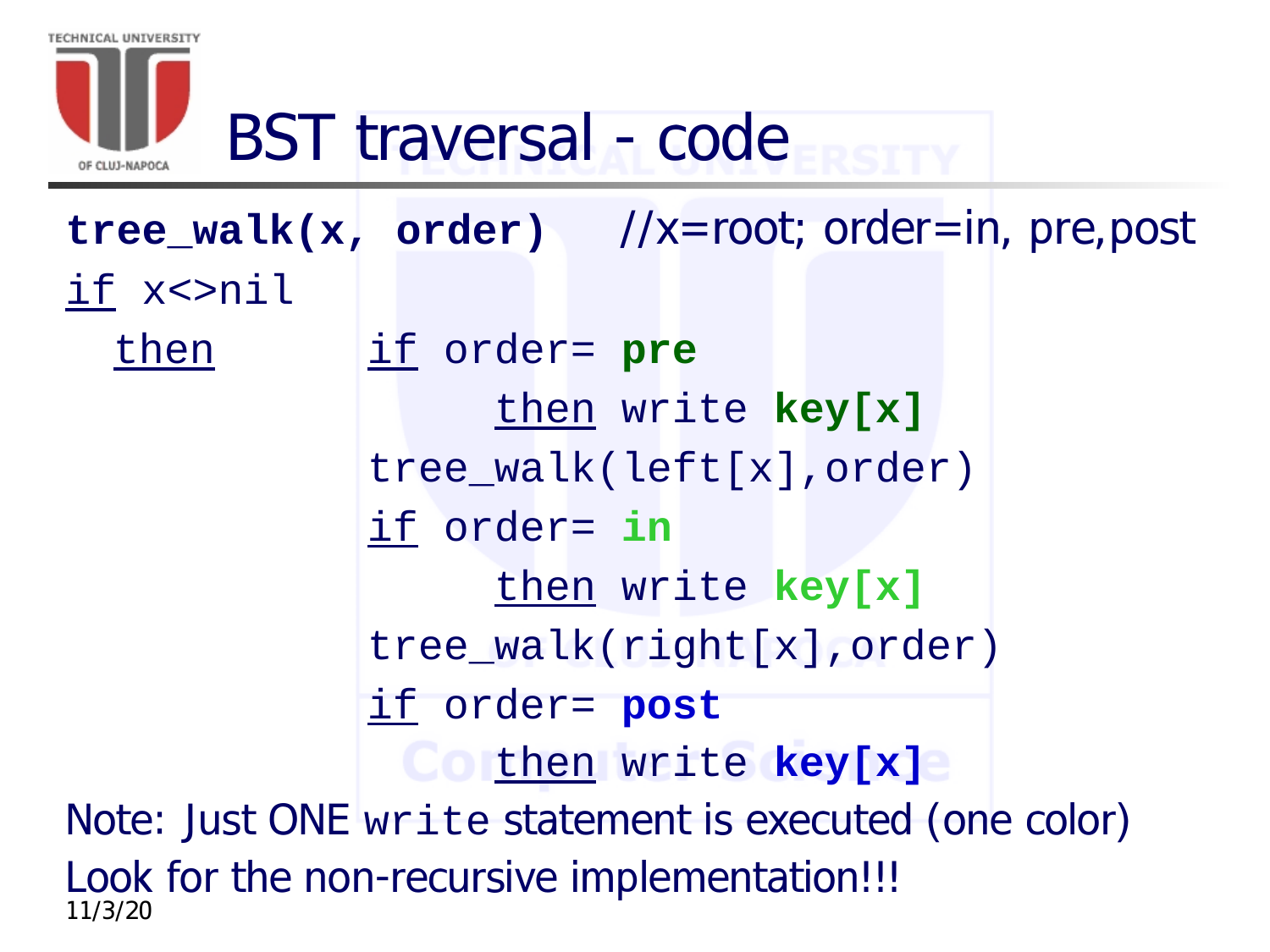

# BST traversal - code
tree_walk(x, order)	//x=root; order=in, pre,post
if x<>nil
	then 	if order= pre
				then write key[x]
			tree_walk(left[x],order)
			if order= in
				then write key[x]
			tree_walk(right[x],order)
			if order= post
				then write key[x]
Note: Just ONE write statement is executed (one color)
Look for the non-recursive implementation!!!
11/3/20